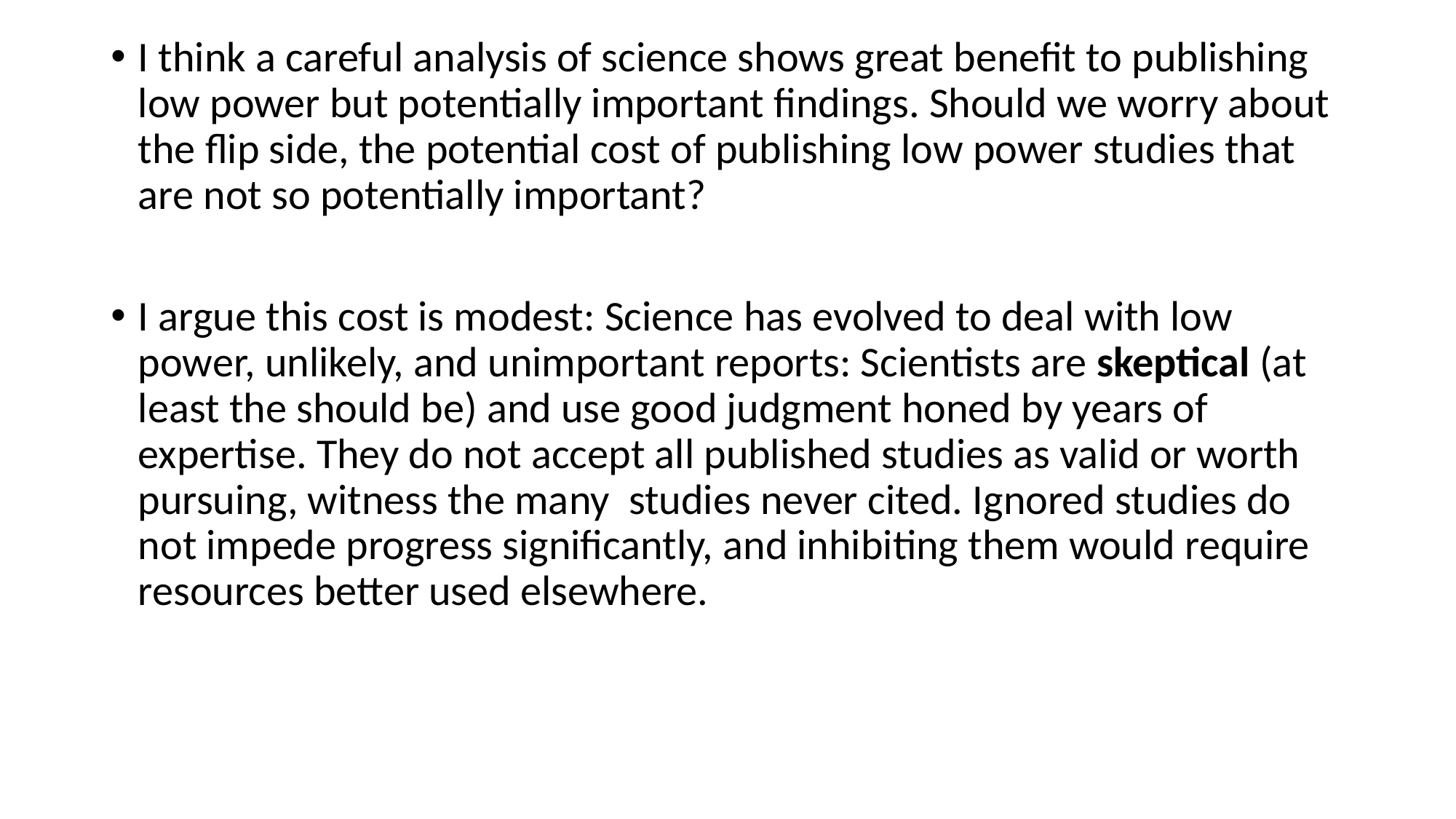

I think a careful analysis of science shows great benefit to publishing low power but potentially important findings. Should we worry about the flip side, the potential cost of publishing low power studies that are not so potentially important?

I argue this cost is modest: Science has evolved to deal with low power, unlikely, and unimportant reports: Scientists are skeptical (at least the should be) and use good judgment honed by years of expertise. They do not accept all published studies as valid or worth pursuing, witness the many  studies never cited. Ignored studies do not impede progress significantly, and inhibiting them would require resources better used elsewhere.